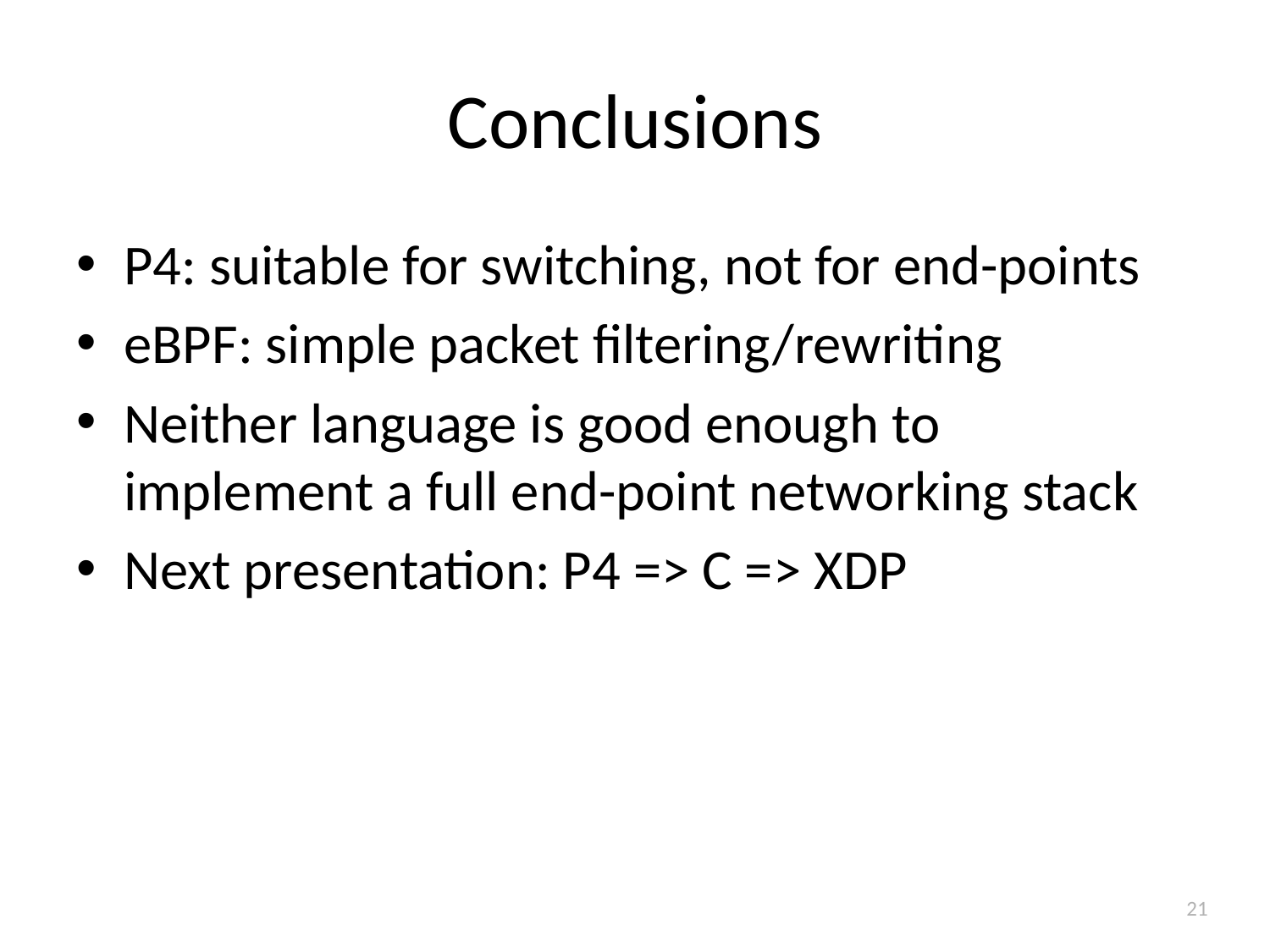

# Conclusions
P4: suitable for switching, not for end-points
eBPF: simple packet filtering/rewriting
Neither language is good enough to implement a full end-point networking stack
Next presentation: P4 => C => XDP
21